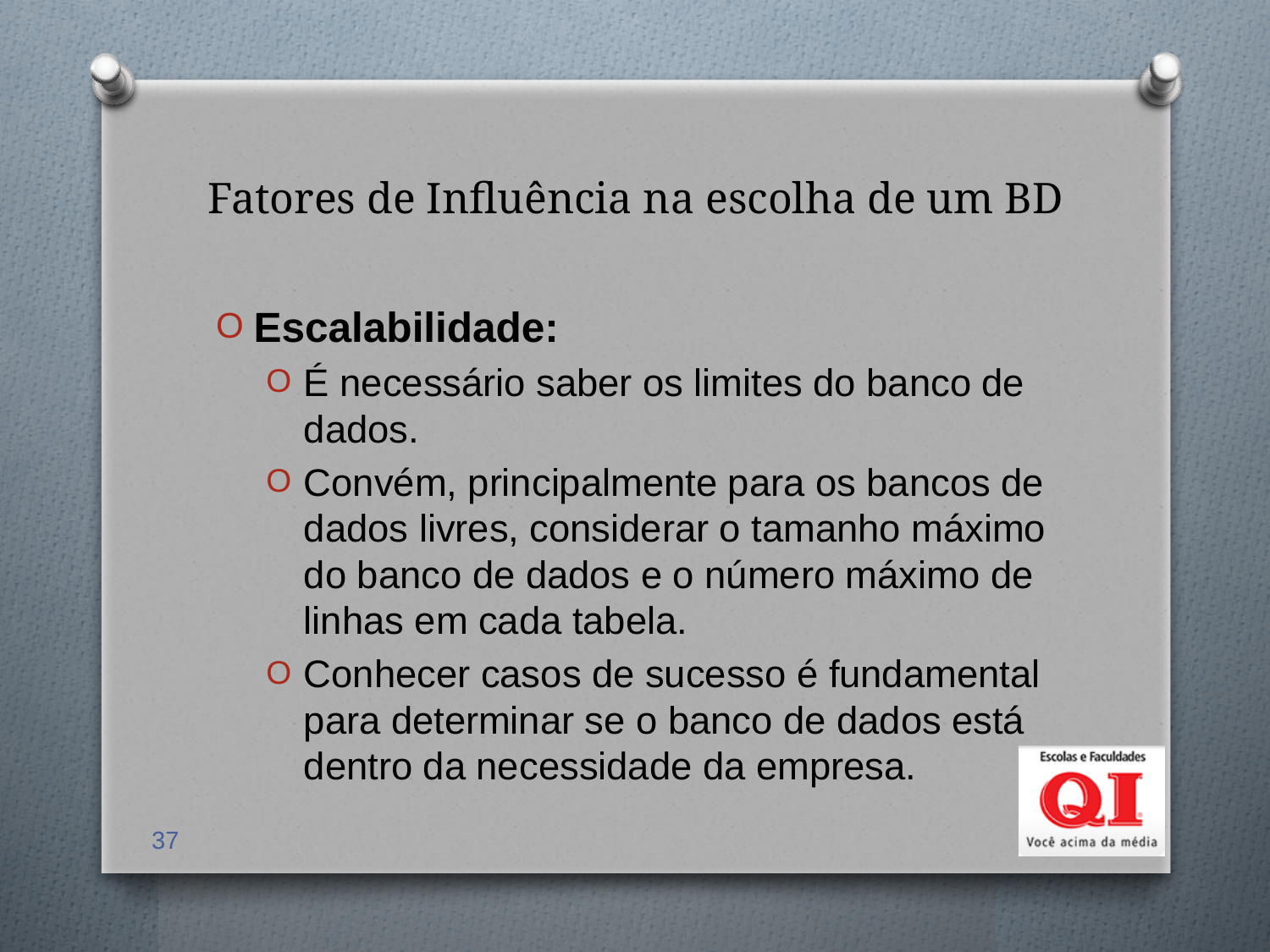

# Fatores de Influência na escolha de um BD
Escalabilidade:
É necessário saber os limites do banco de dados.
Convém, principalmente para os bancos de dados livres, considerar o tamanho máximo do banco de dados e o número máximo de linhas em cada tabela.
Conhecer casos de sucesso é fundamental para determinar se o banco de dados está dentro da necessidade da empresa.
37